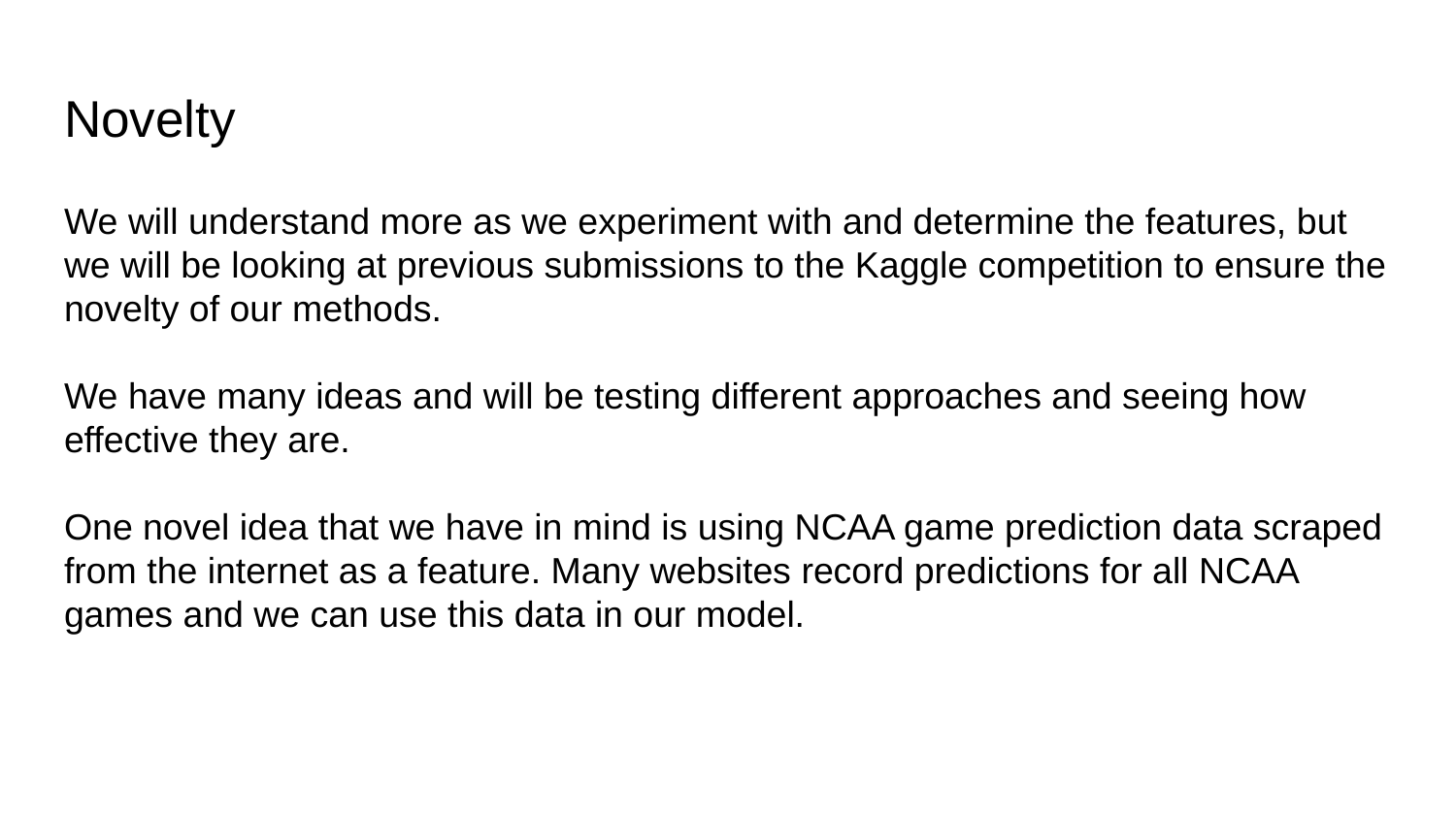

# Novelty
We will understand more as we experiment with and determine the features, but we will be looking at previous submissions to the Kaggle competition to ensure the novelty of our methods.

We have many ideas and will be testing different approaches and seeing how effective they are.

One novel idea that we have in mind is using NCAA game prediction data scraped from the internet as a feature. Many websites record predictions for all NCAA games and we can use this data in our model.